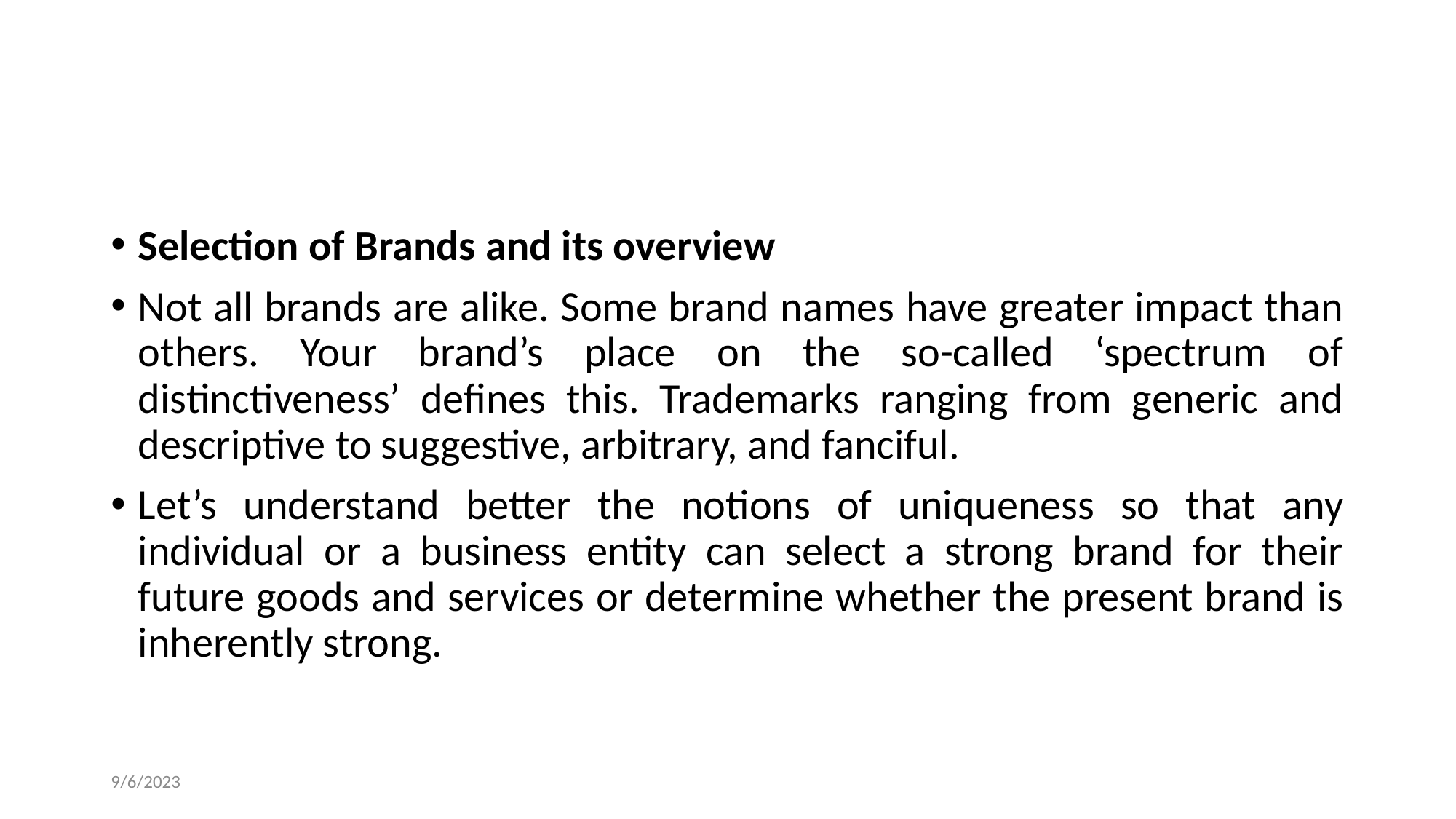

#
Selection of Brands and its overview
Not all brands are alike. Some brand names have greater impact than others. Your brand’s place on the so-called ‘spectrum of distinctiveness’ defines this. Trademarks ranging from generic and descriptive to suggestive, arbitrary, and fanciful.
Let’s understand better the notions of uniqueness so that any individual or a business entity can select a strong brand for their future goods and services or determine whether the present brand is inherently strong.

9/6/2023